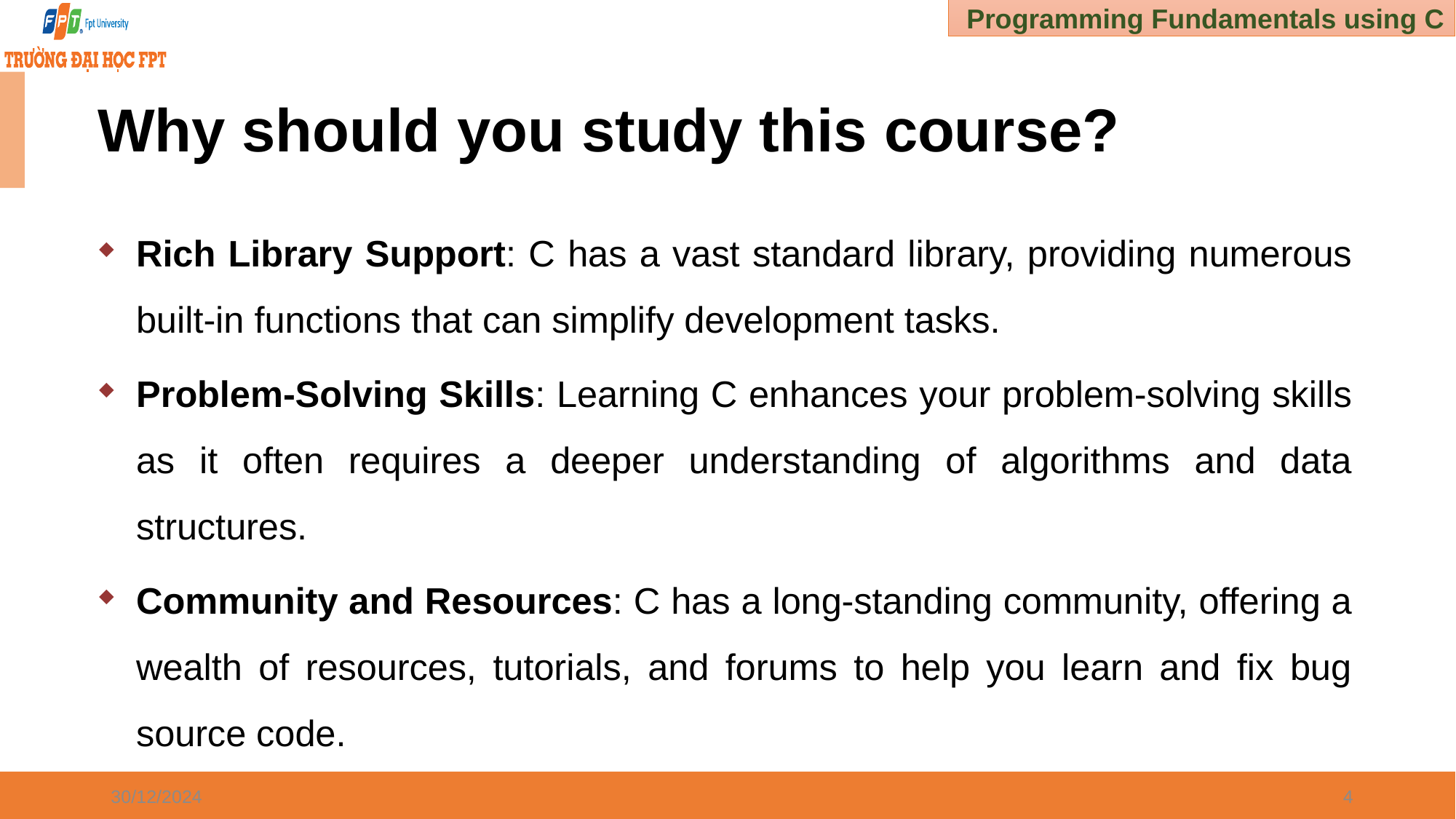

# Why should you study this course?
Rich Library Support: C has a vast standard library, providing numerous built-in functions that can simplify development tasks.
Problem-Solving Skills: Learning C enhances your problem-solving skills as it often requires a deeper understanding of algorithms and data structures.
Community and Resources: C has a long-standing community, offering a wealth of resources, tutorials, and forums to help you learn and fix bug source code.
30/12/2024
4